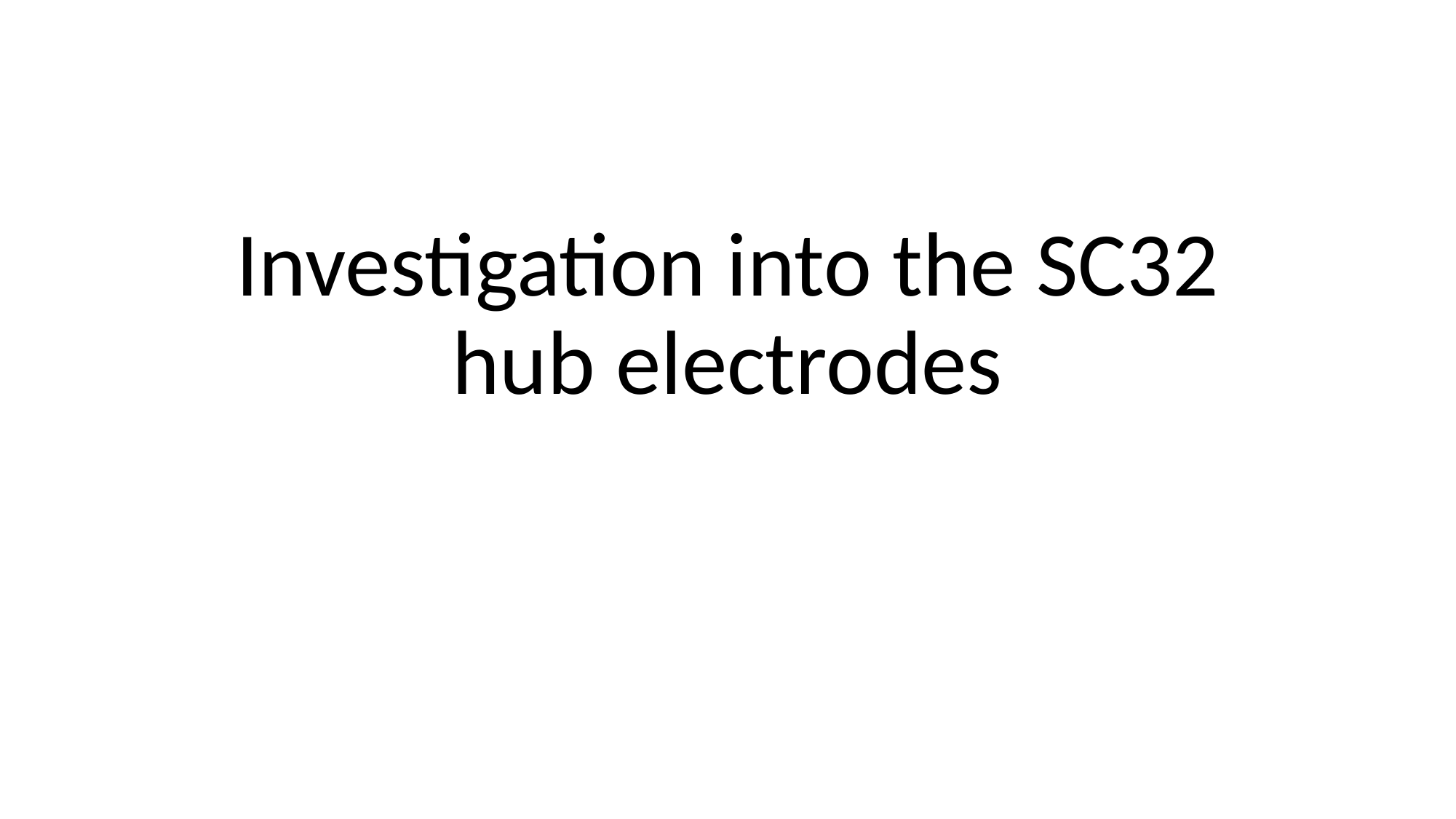

# Investigation into the SC32 hub electrodes